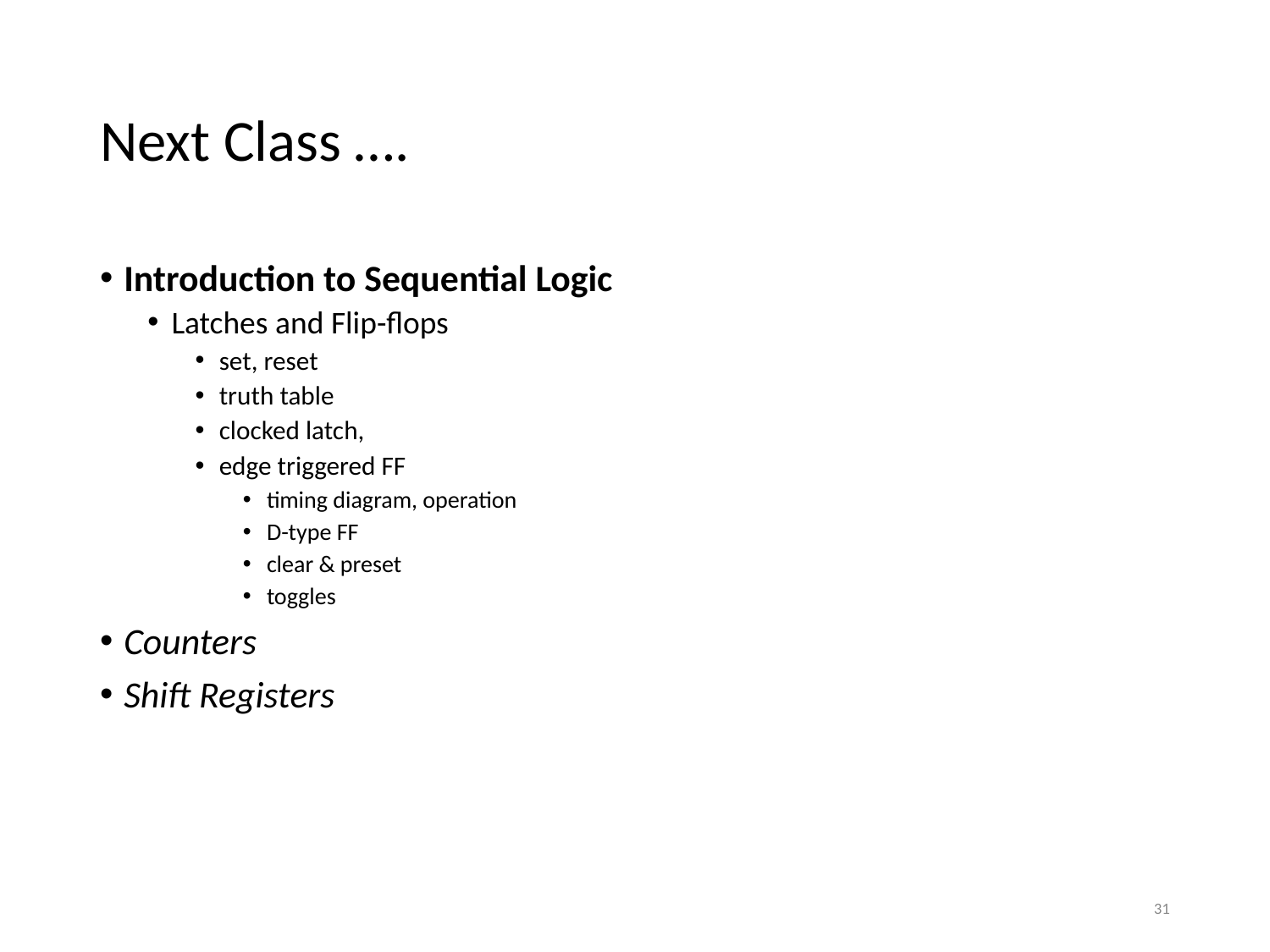

# Next Class ….
Introduction to Sequential Logic
Latches and Flip-flops
set, reset
truth table
clocked latch,
edge triggered FF
timing diagram, operation
D-type FF
clear & preset
toggles
Counters
Shift Registers

31